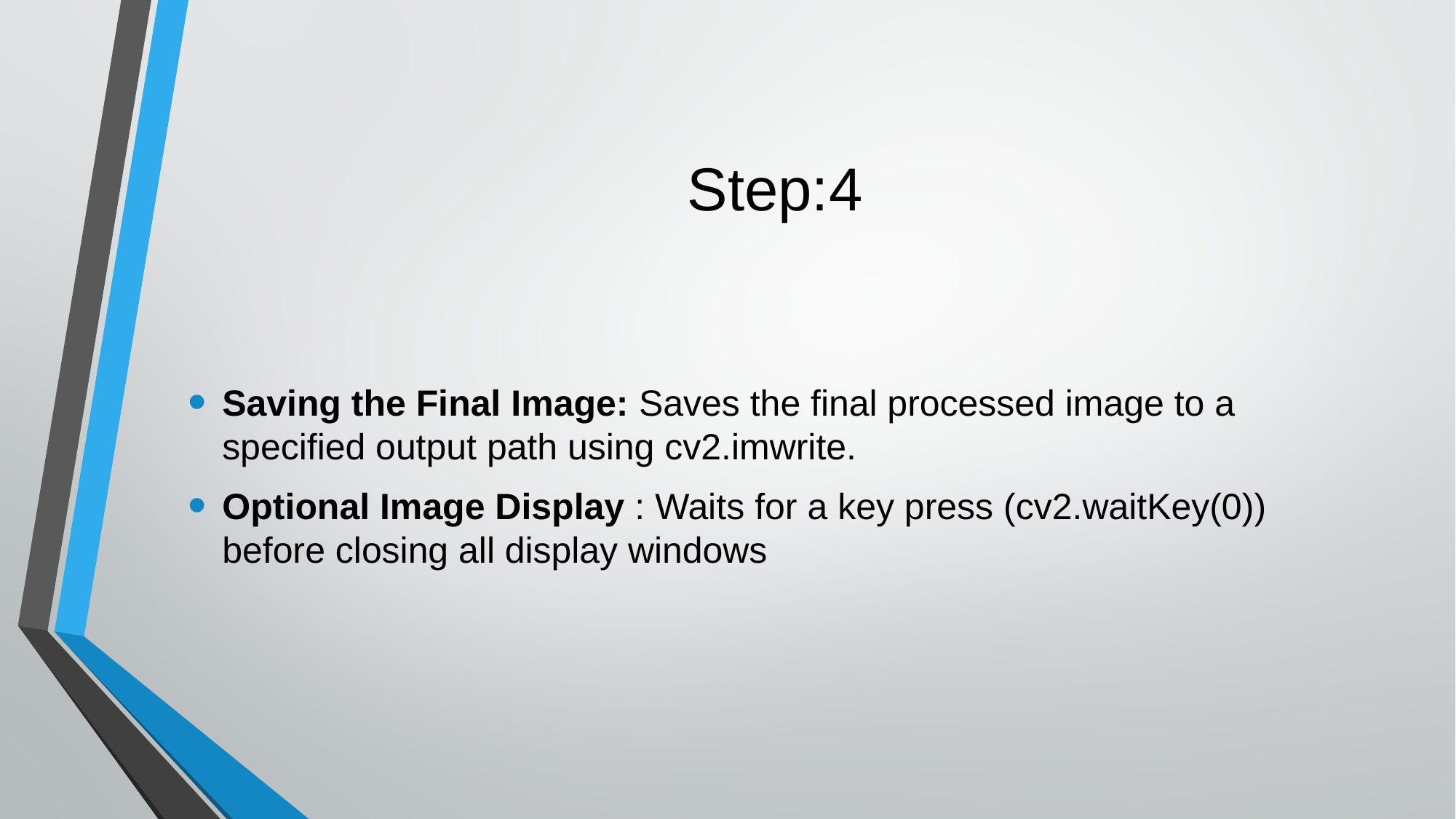

# Step:4
Saving the Final Image: Saves the final processed image to a specified output path using cv2.imwrite.
Optional Image Display : Waits for a key press (cv2.waitKey(0)) before closing all display windows